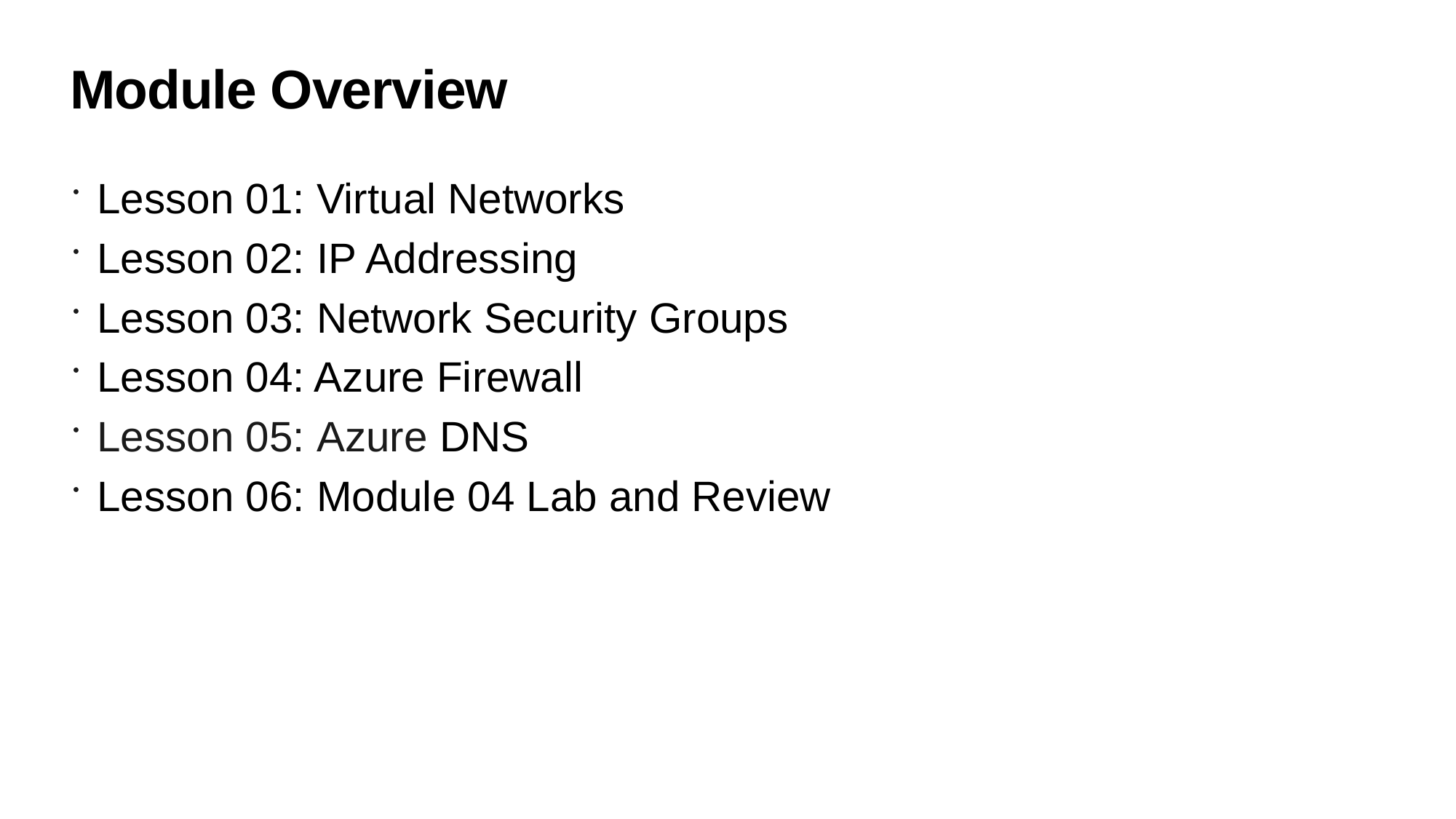

# Module Overview
Lesson 01: Virtual Networks
Lesson 02: IP Addressing
Lesson 03: Network Security Groups
Lesson 04: Azure Firewall
Lesson 05: Azure DNS
Lesson 06: Module 04 Lab and Review